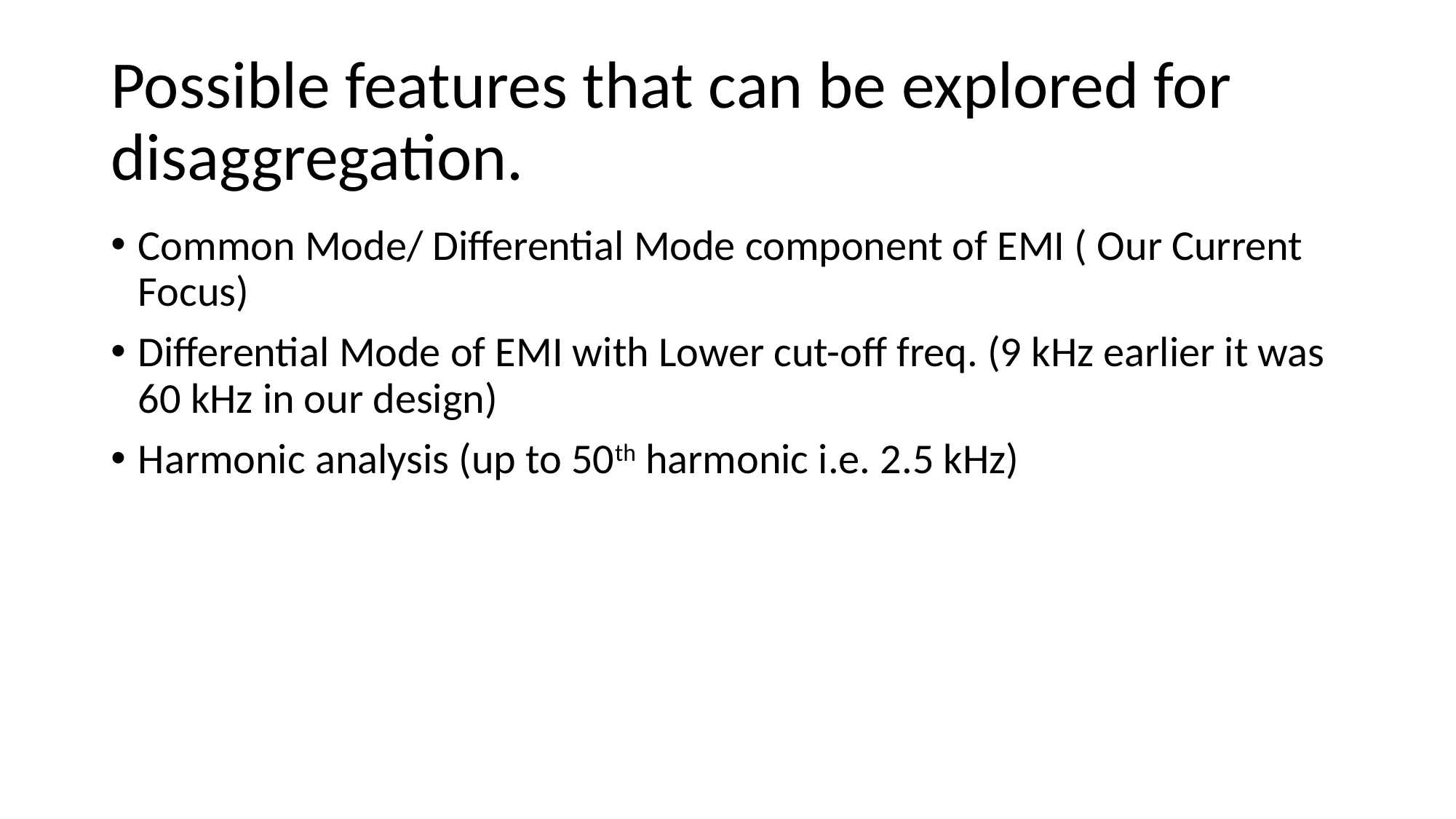

# Possible features that can be explored for disaggregation.
Common Mode/ Differential Mode component of EMI ( Our Current Focus)
Differential Mode of EMI with Lower cut-off freq. (9 kHz earlier it was 60 kHz in our design)
Harmonic analysis (up to 50th harmonic i.e. 2.5 kHz)